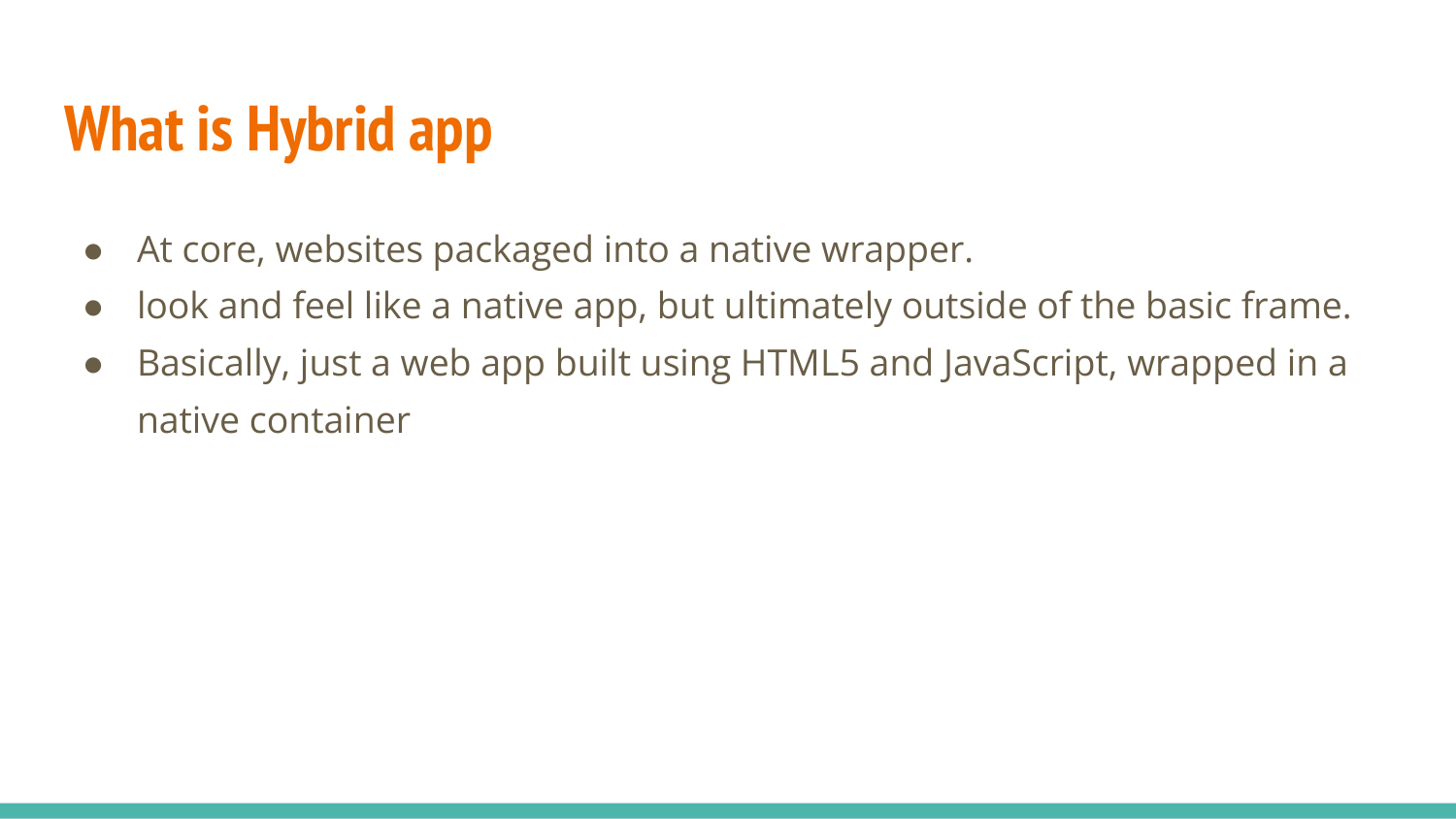

# What is Hybrid app
At core, websites packaged into a native wrapper.
look and feel like a native app, but ultimately outside of the basic frame.
Basically, just a web app built using HTML5 and JavaScript, wrapped in a native container